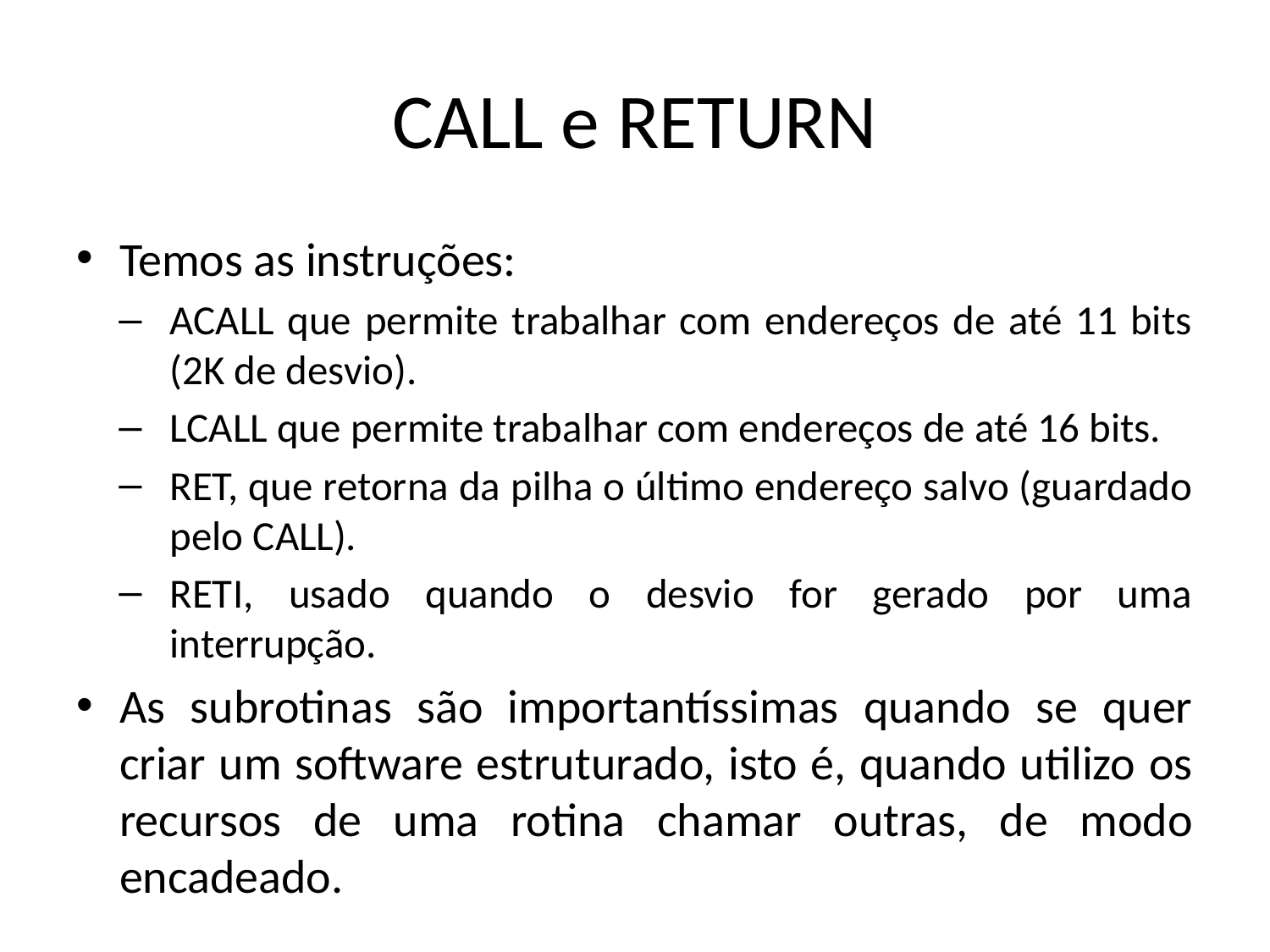

# CALL e RETURN
Temos as instruções:
ACALL que permite trabalhar com endereços de até 11 bits (2K de desvio).
LCALL que permite trabalhar com endereços de até 16 bits.
RET, que retorna da pilha o último endereço salvo (guardado pelo CALL).
RETI, usado quando o desvio for gerado por uma interrupção.
As subrotinas são importantíssimas quando se quer criar um software estruturado, isto é, quando utilizo os recursos de uma rotina chamar outras, de modo encadeado.